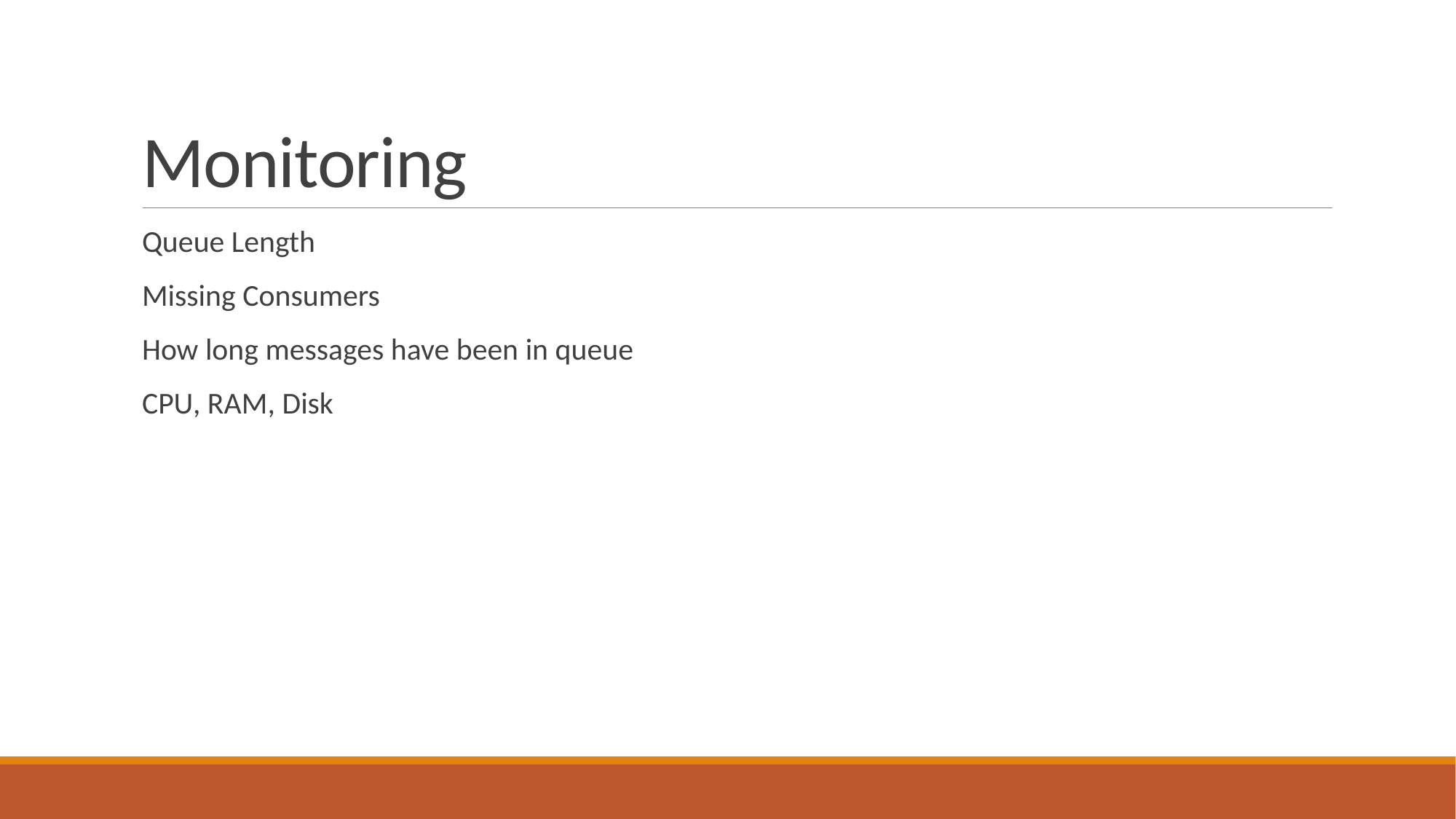

# Monitoring
Queue Length
Missing Consumers
How long messages have been in queue
CPU, RAM, Disk